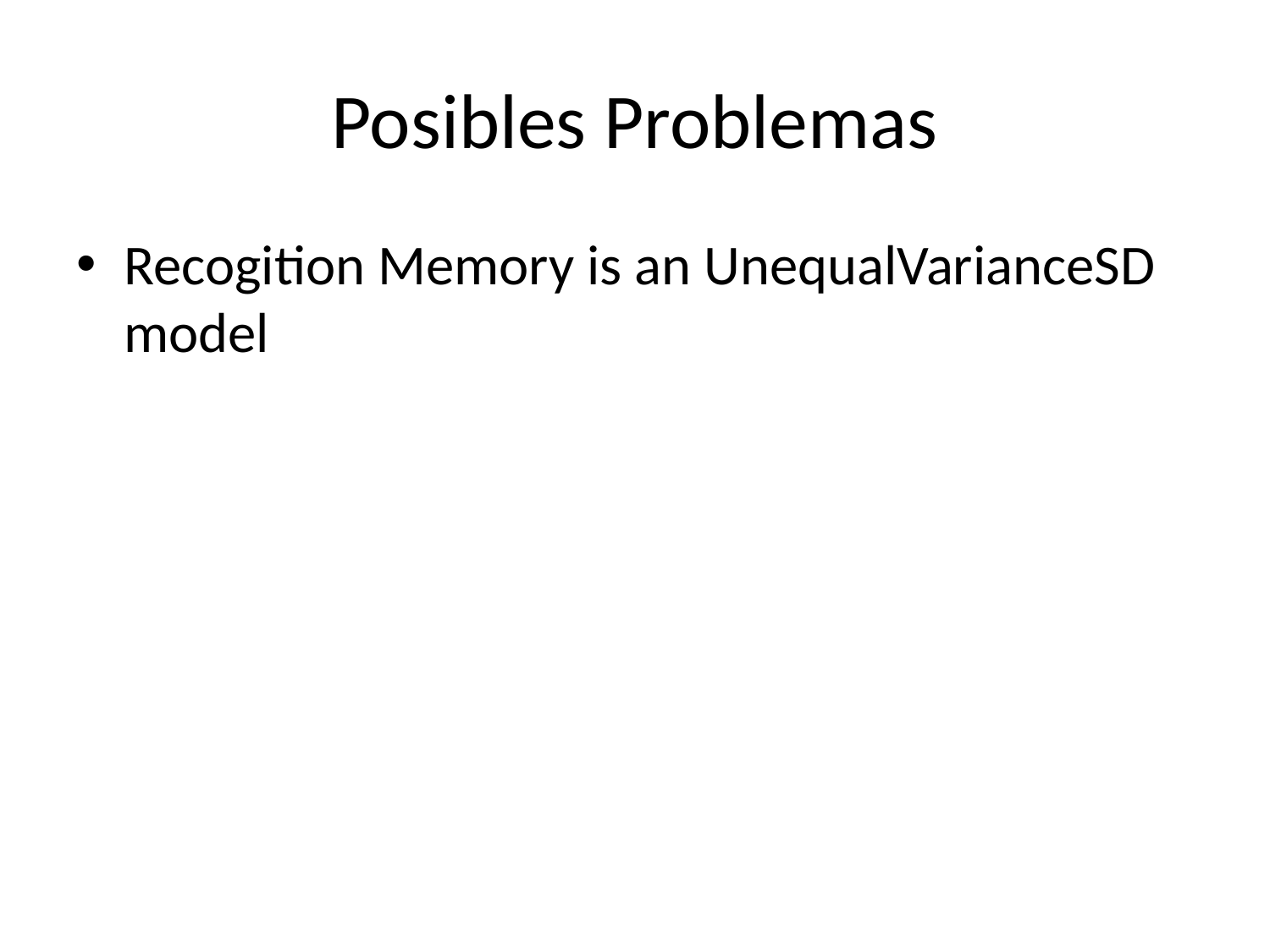

# Posibles Problemas
Recogition Memory is an UnequalVarianceSD model